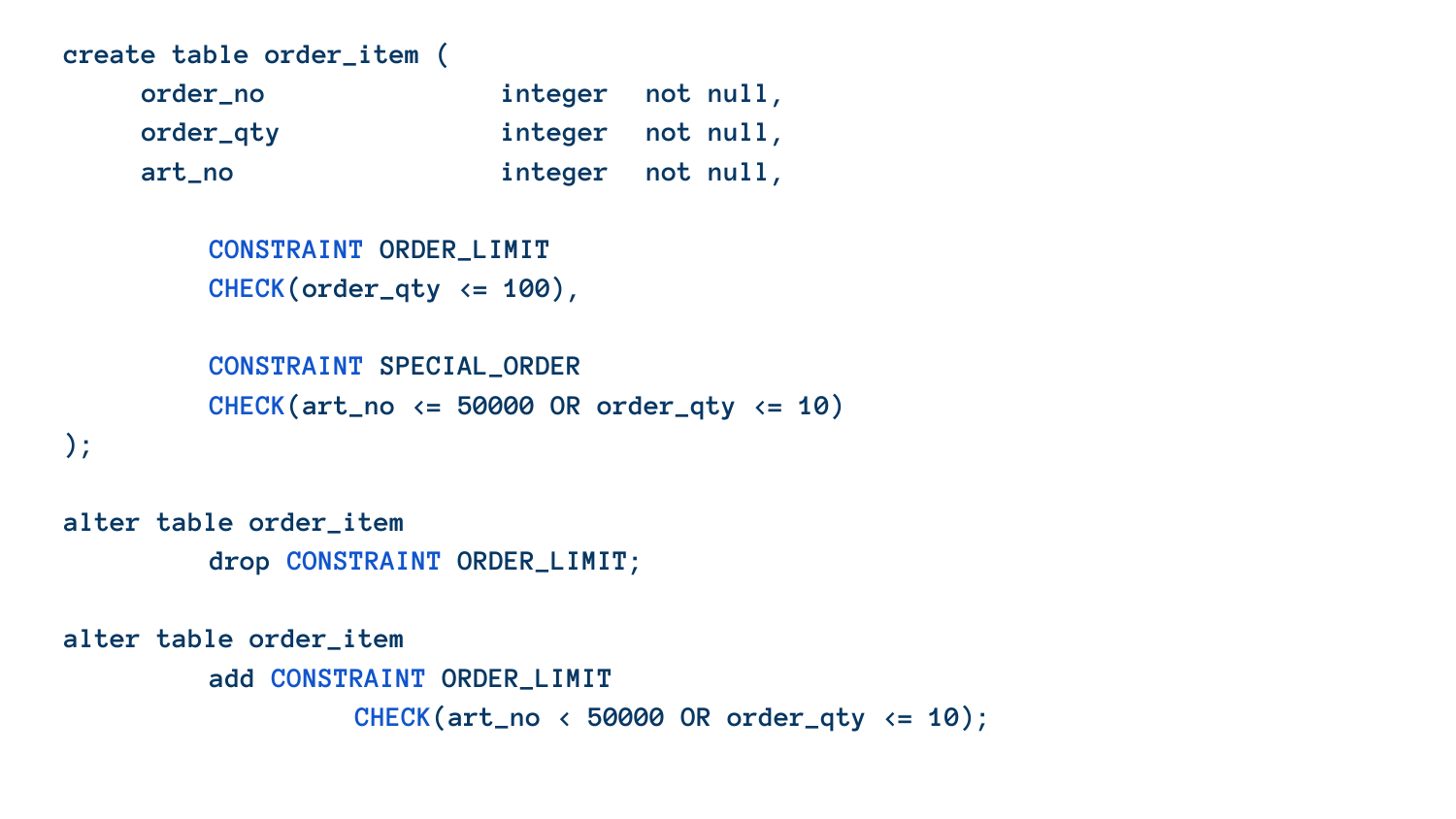

create table order_item (
     order_no		integer	not null,
     order_qty		integer  	not null,
     art_no		integer  	not null,

	CONSTRAINT ORDER_LIMIT
	CHECK(order_qty <= 100),

	CONSTRAINT SPECIAL_ORDER
	CHECK(art_no <= 50000 OR order_qty <= 10)
);

alter table order_item
	drop CONSTRAINT ORDER_LIMIT;

alter table order_item
	add CONSTRAINT ORDER_LIMIT
		CHECK(art_no < 50000 OR order_qty <= 10);